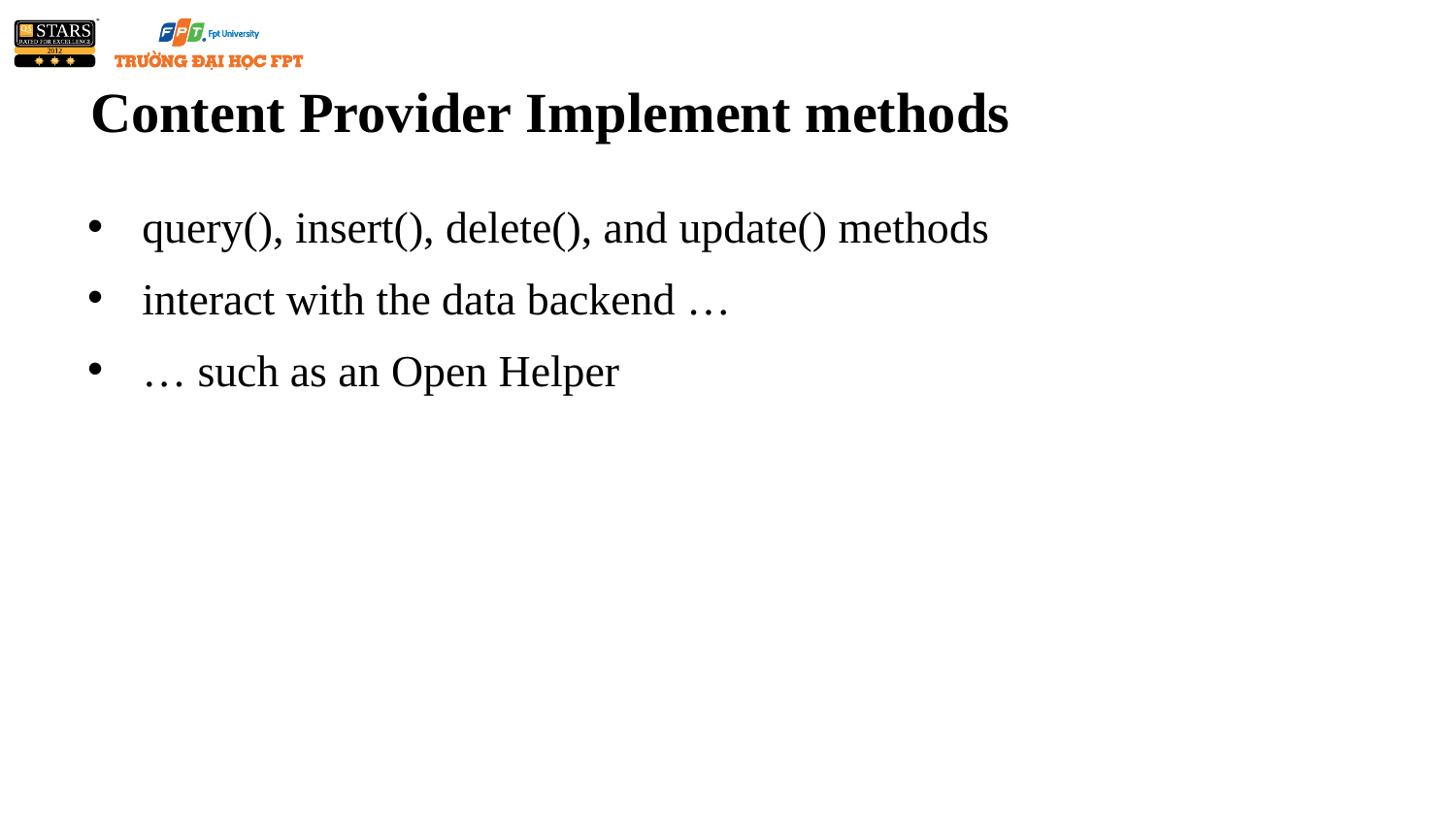

# Content Provider Implement methods
query(), insert(), delete(), and update() methods
interact with the data backend …
… such as an Open Helper